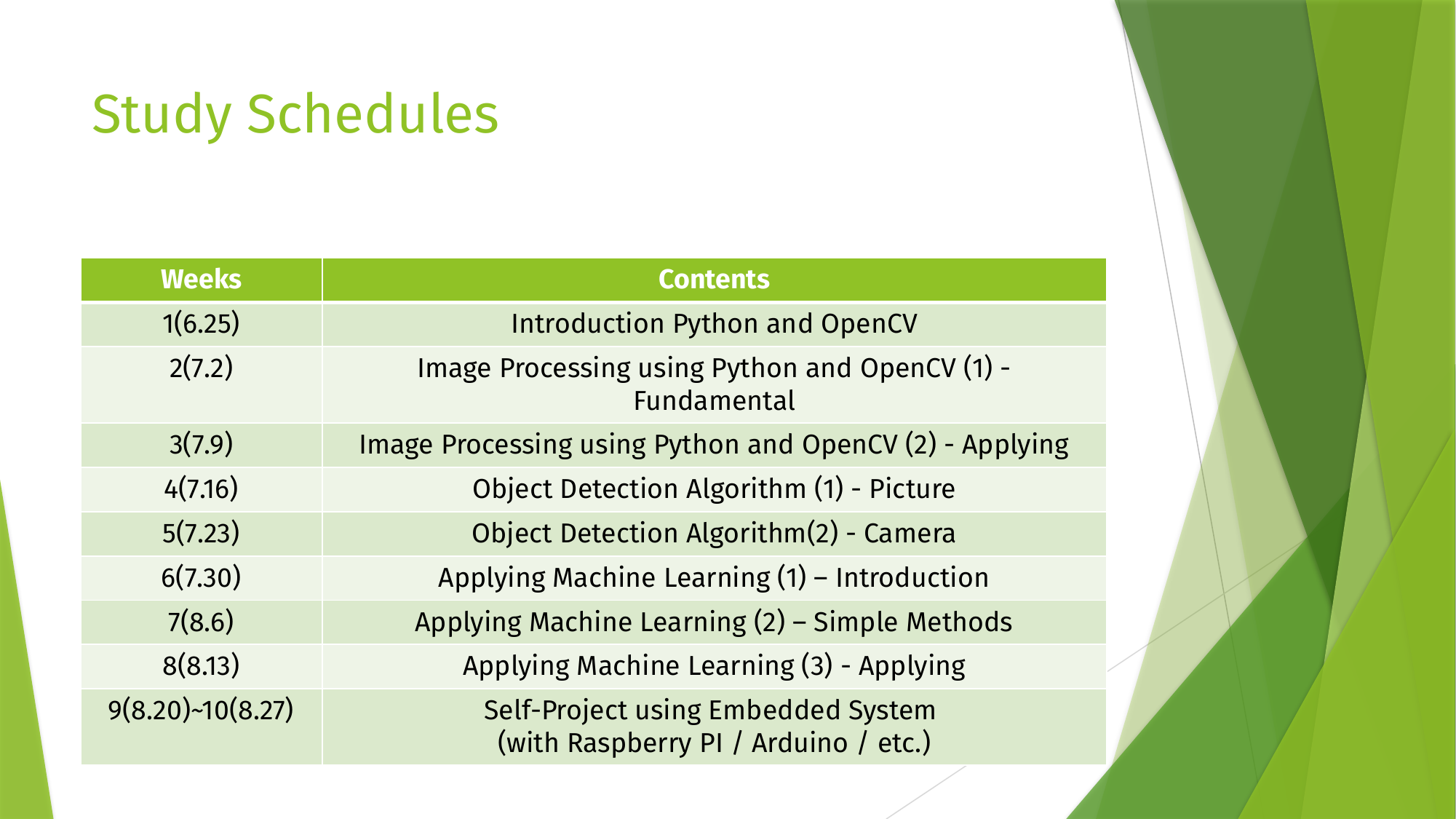

# Study Schedules
| Weeks | Contents |
| --- | --- |
| 1(6.25) | Introduction Python and OpenCV |
| 2(7.2) | Image Processing using Python and OpenCV (1) - Fundamental |
| 3(7.9) | Image Processing using Python and OpenCV (2) - Applying |
| 4(7.16) | Object Detection Algorithm (1) - Picture |
| 5(7.23) | Object Detection Algorithm(2) - Camera |
| 6(7.30) | Applying Machine Learning (1) – Introduction |
| 7(8.6) | Applying Machine Learning (2) – Simple Methods |
| 8(8.13) | Applying Machine Learning (3) - Applying |
| 9(8.20)~10(8.27) | Self-Project using Embedded System (with Raspberry PI / Arduino / etc.) |